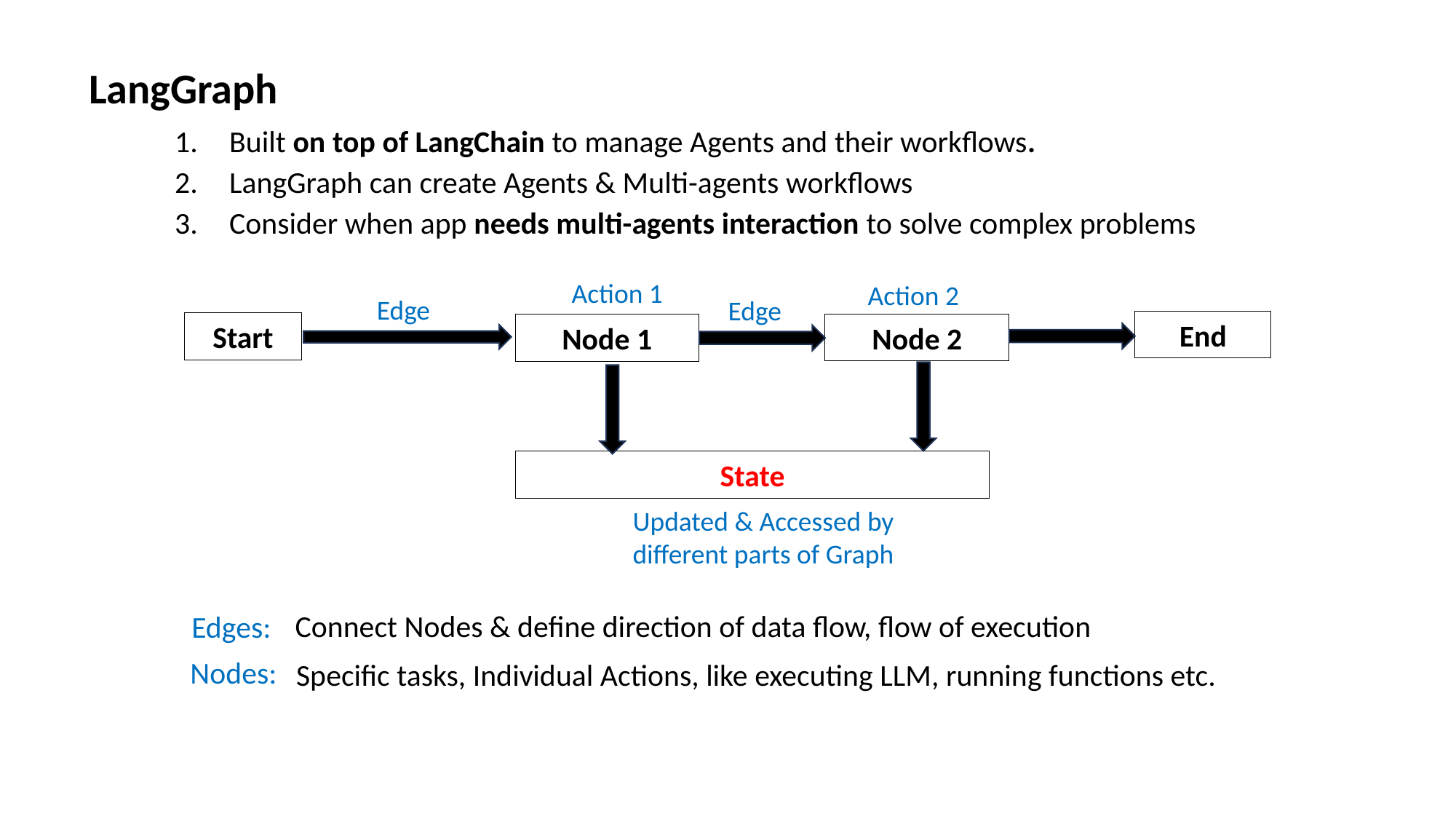

LangGraph
Built on top of LangChain to manage Agents and their workflows.
LangGraph can create Agents & Multi-agents workflows
Consider when app needs multi-agents interaction to solve complex problems
Action 1
Action 2
Edge
Edge
End
Start
Node 2
Node 1

State
Updated & Accessed by different parts of Graph
Connect Nodes & define direction of data flow, flow of execution
Edges:
Nodes:
Specific tasks, Individual Actions, like executing LLM, running functions etc.